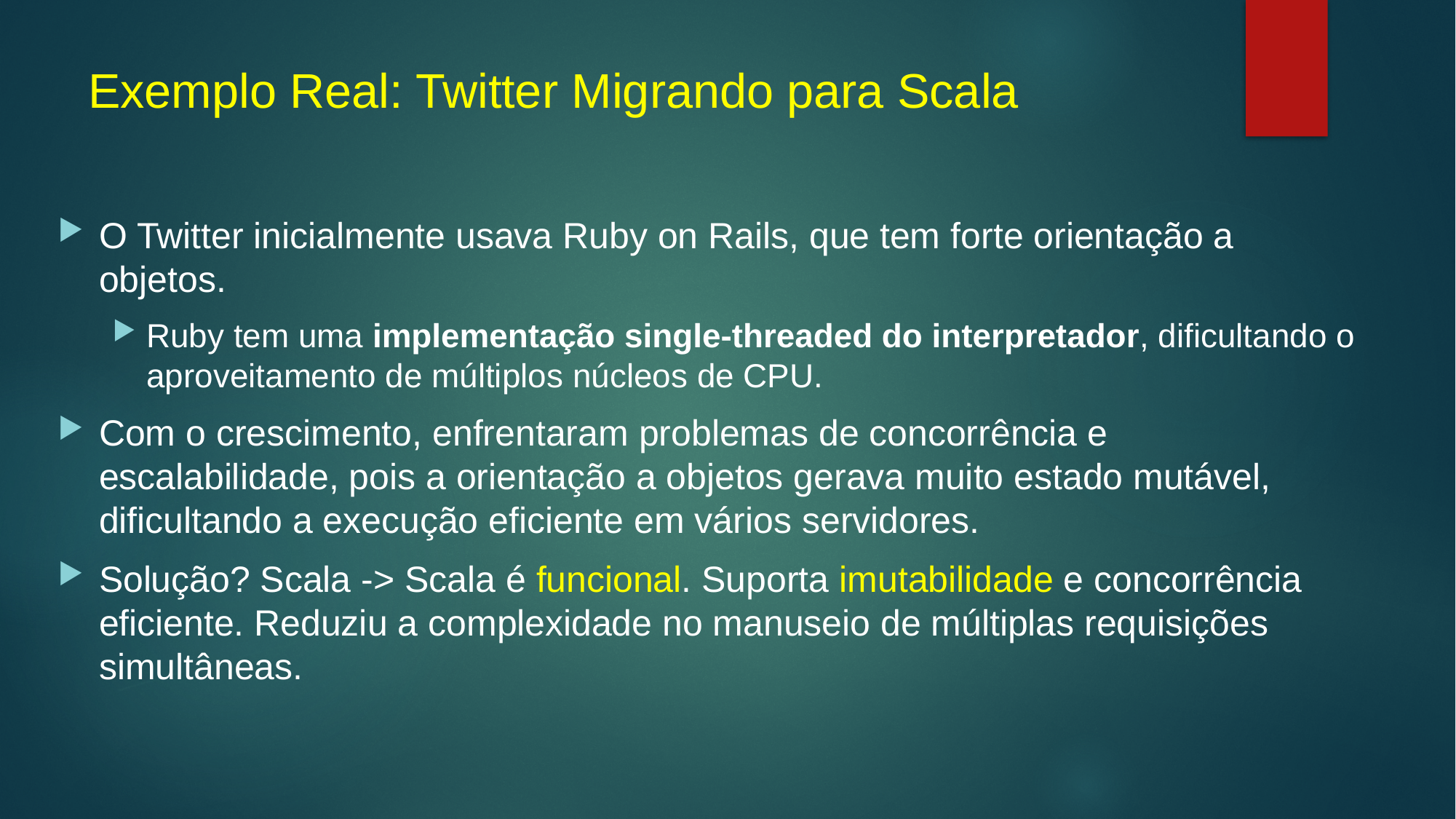

# Exemplo Real: Twitter Migrando para Scala
O Twitter inicialmente usava Ruby on Rails, que tem forte orientação a objetos.
Ruby tem uma implementação single-threaded do interpretador, dificultando o aproveitamento de múltiplos núcleos de CPU.
Com o crescimento, enfrentaram problemas de concorrência e escalabilidade, pois a orientação a objetos gerava muito estado mutável, dificultando a execução eficiente em vários servidores.
Solução? Scala -> Scala é funcional. Suporta imutabilidade e concorrência eficiente. Reduziu a complexidade no manuseio de múltiplas requisições simultâneas.